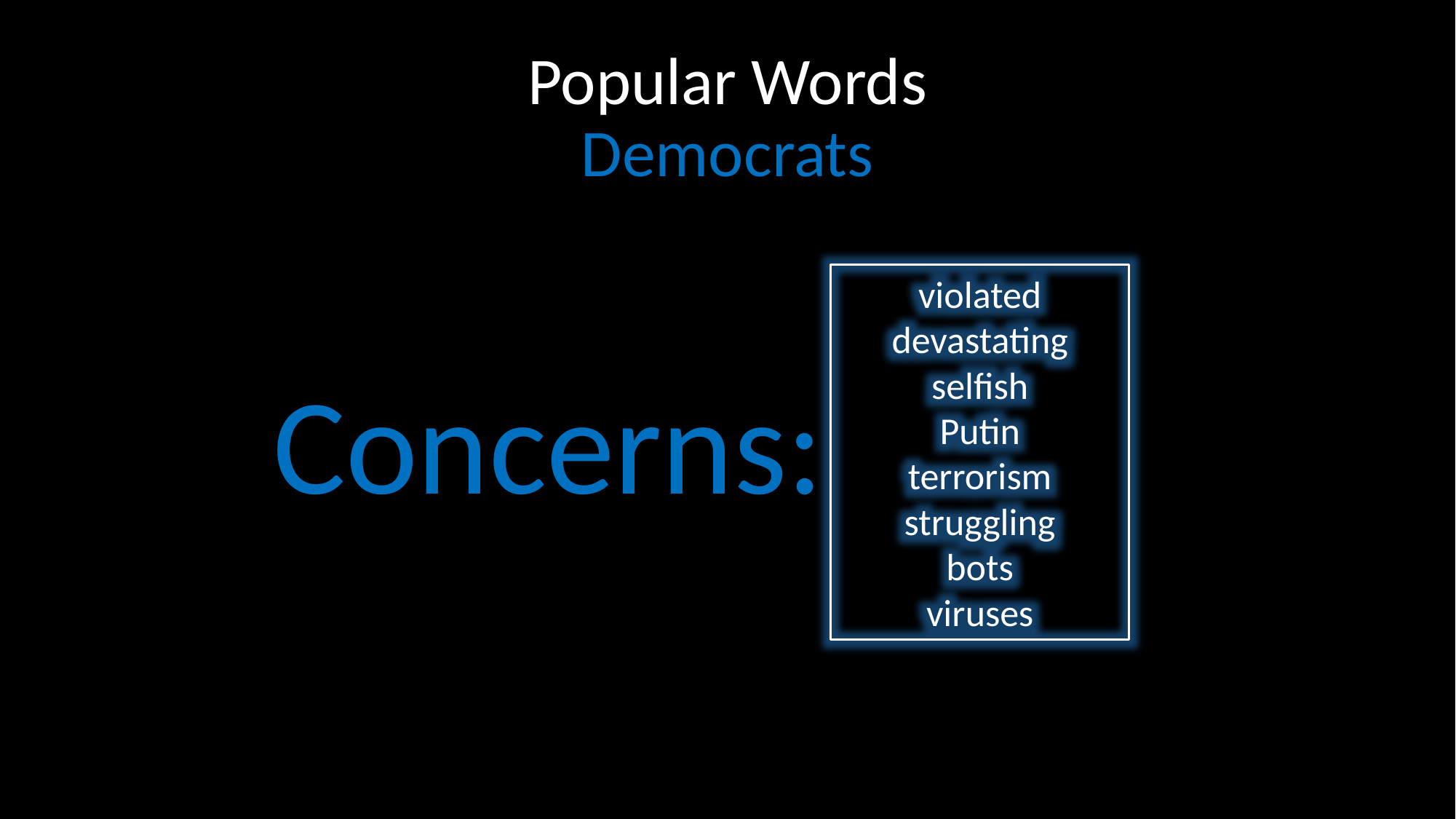

# Popular Words Democrats
violated
devastating
selfish
Putin
terrorism
struggling
bots
viruses
Concerns: